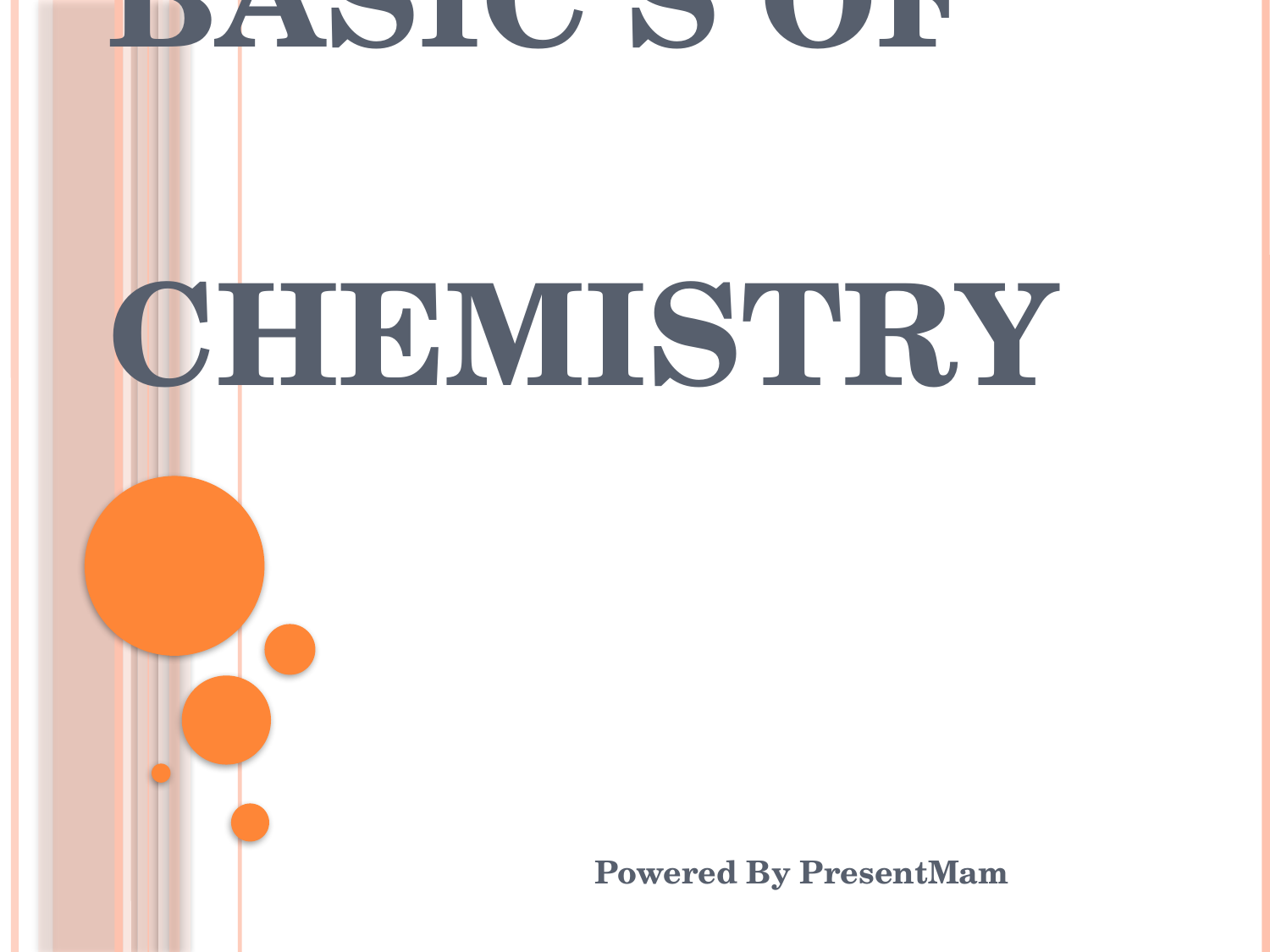

# Basic’s Of Chemistry
Powered By PresentMam